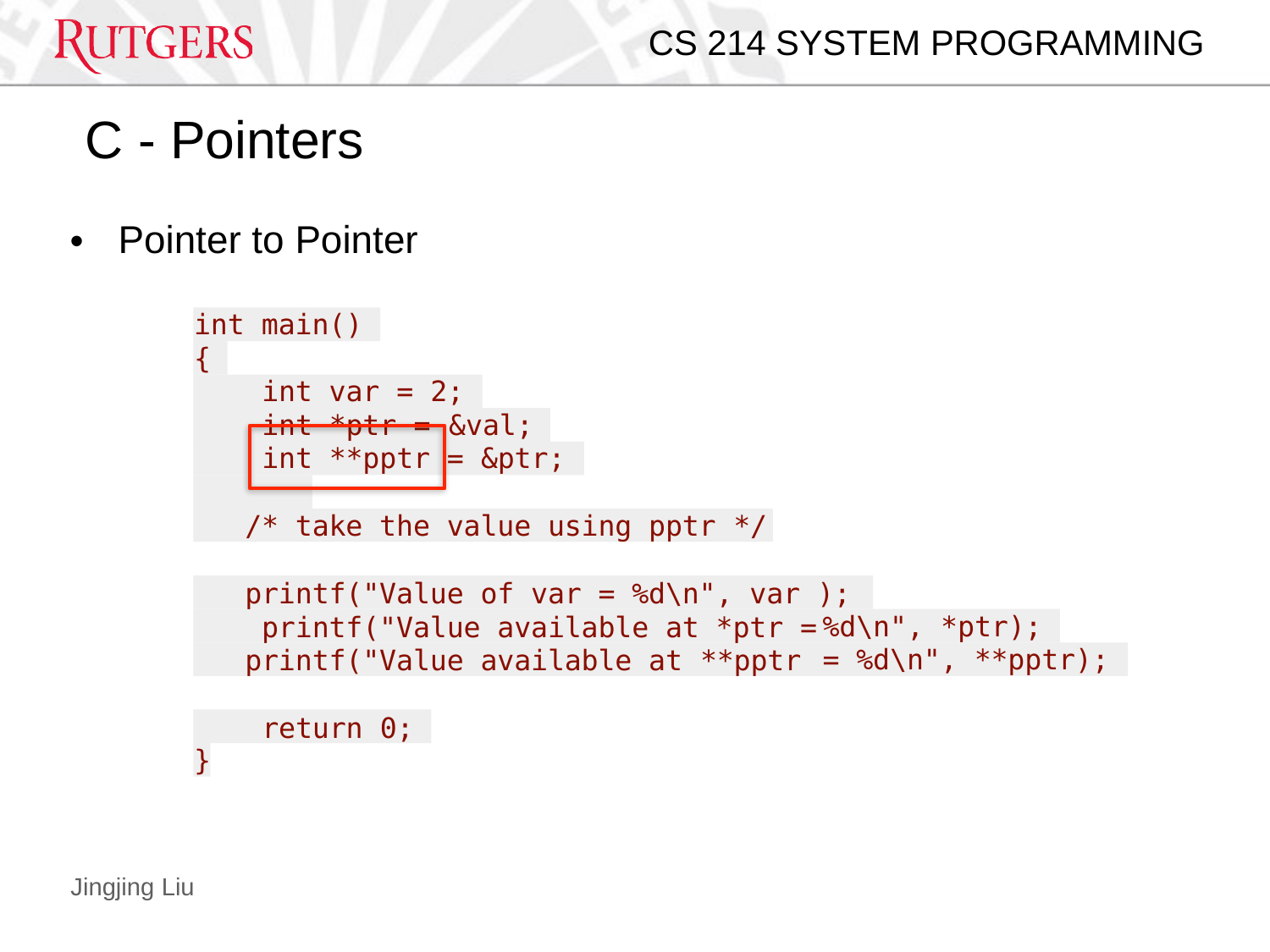

CS 214 SYSTEM PROGRAMMING
# C - Pointers
Pointer to Pointer
•
int main()
{
int var = 2;

int *ptr =
&val;

int **pptr = &ptr;

/* take the value using pptr */

printf("Value of var = %d\n", var );  printf("Value available at *ptr =  printf("Value available at **pptr

return 0;
%d\n", *ptr);

= %d\n", **pptr);

}

Jingjing Liu